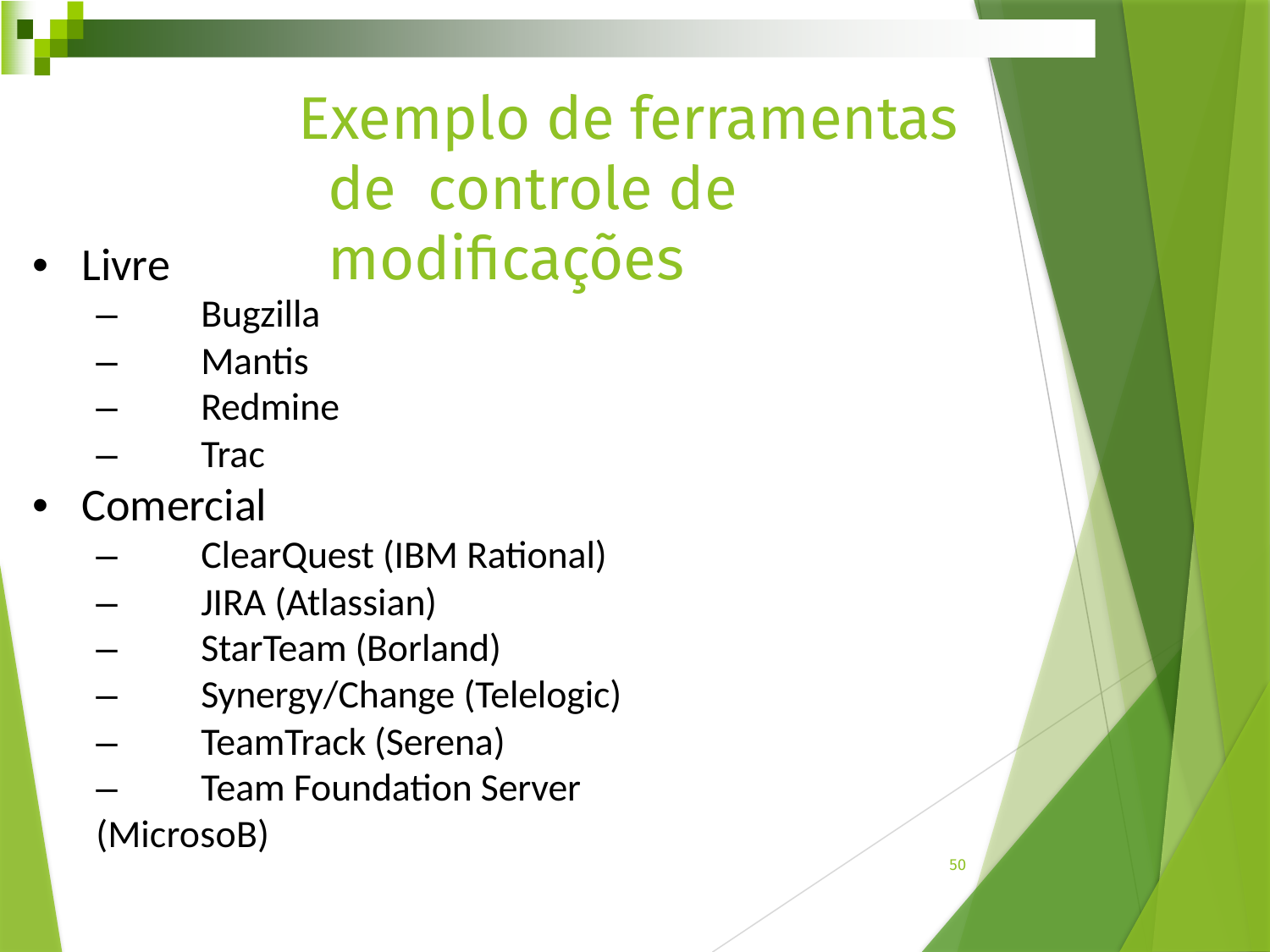

# Exemplo de ferramentas de  controle de modiﬁcações
•	Livre
–	Bugzilla
–	Mantis
–	Redmine
–	Trac
•	Comercial
–	ClearQuest (IBM Rational)
–	JIRA (Atlassian)
–	StarTeam (Borland)
–	Synergy/Change (Telelogic)
–	TeamTrack (Serena)
–	Team Foundation Server (MicrosoB)

50